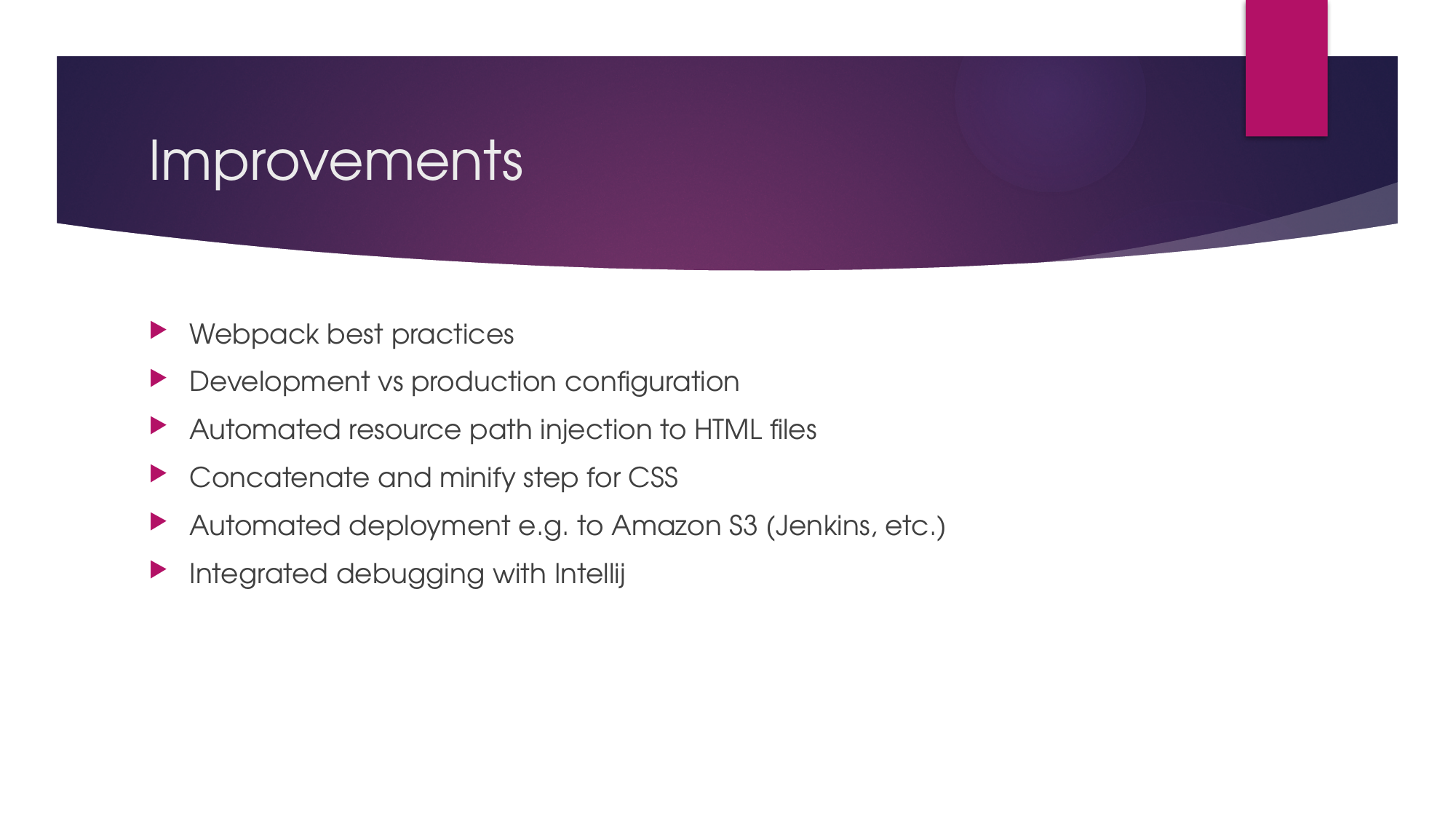

# Improvements
Webpack best practices
Development vs production configuration
Automated resource path injection to HTML files
Concatenate and minify step for CSS
Automated deployment e.g. to Amazon S3 (Jenkins, etc.)
Integrated debugging with Intellij